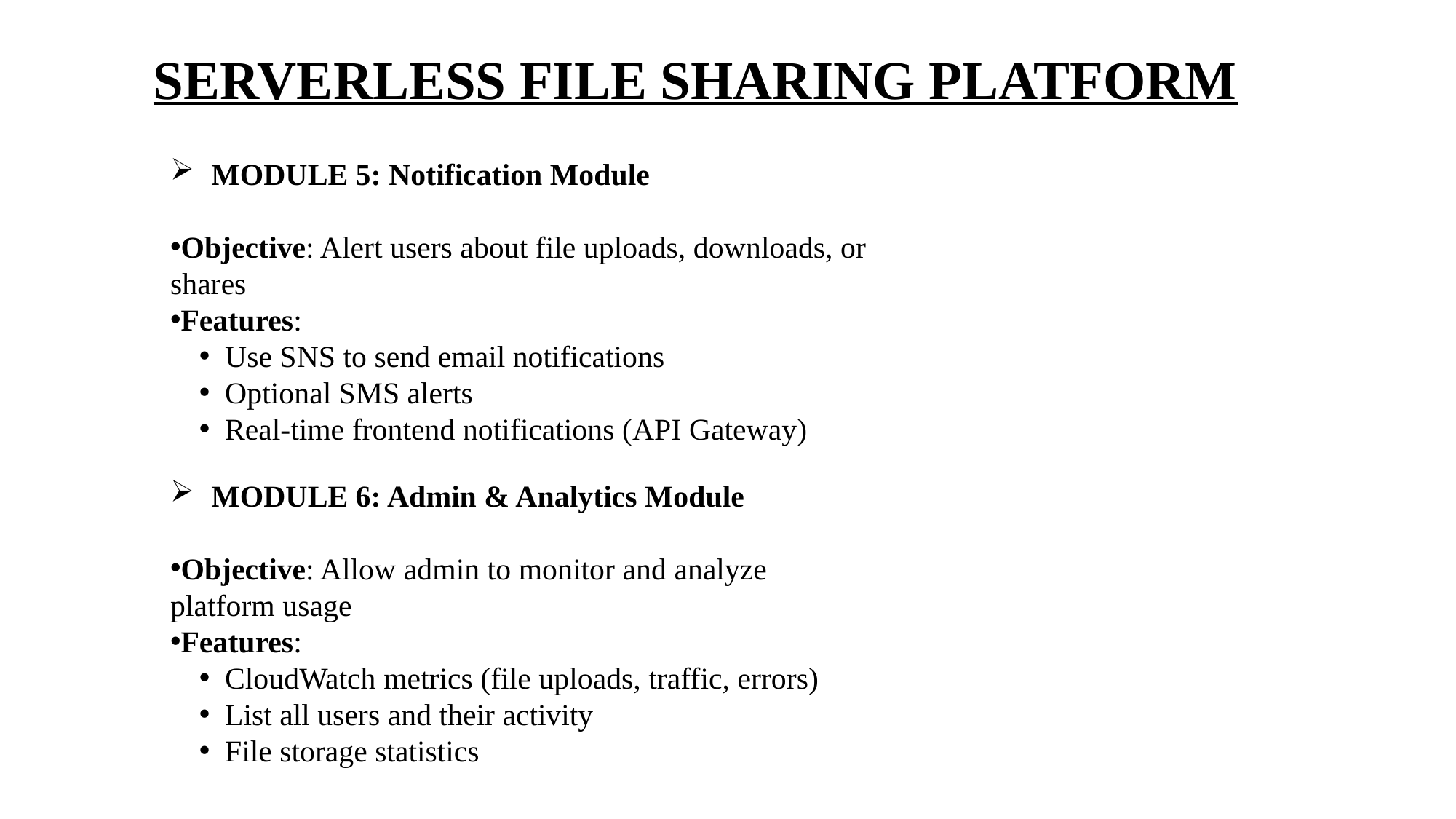

# SERVERLESS FILE SHARING PLATFORM
MODULE 5: Notification Module

Objective: Alert users about file uploads, downloads, or shares
Features:
Use SNS to send email notifications
Optional SMS alerts
Real-time frontend notifications (API Gateway)
MODULE 6: Admin & Analytics Module

Objective: Allow admin to monitor and analyze platform usage
Features:
CloudWatch metrics (file uploads, traffic, errors)
List all users and their activity
File storage statistics